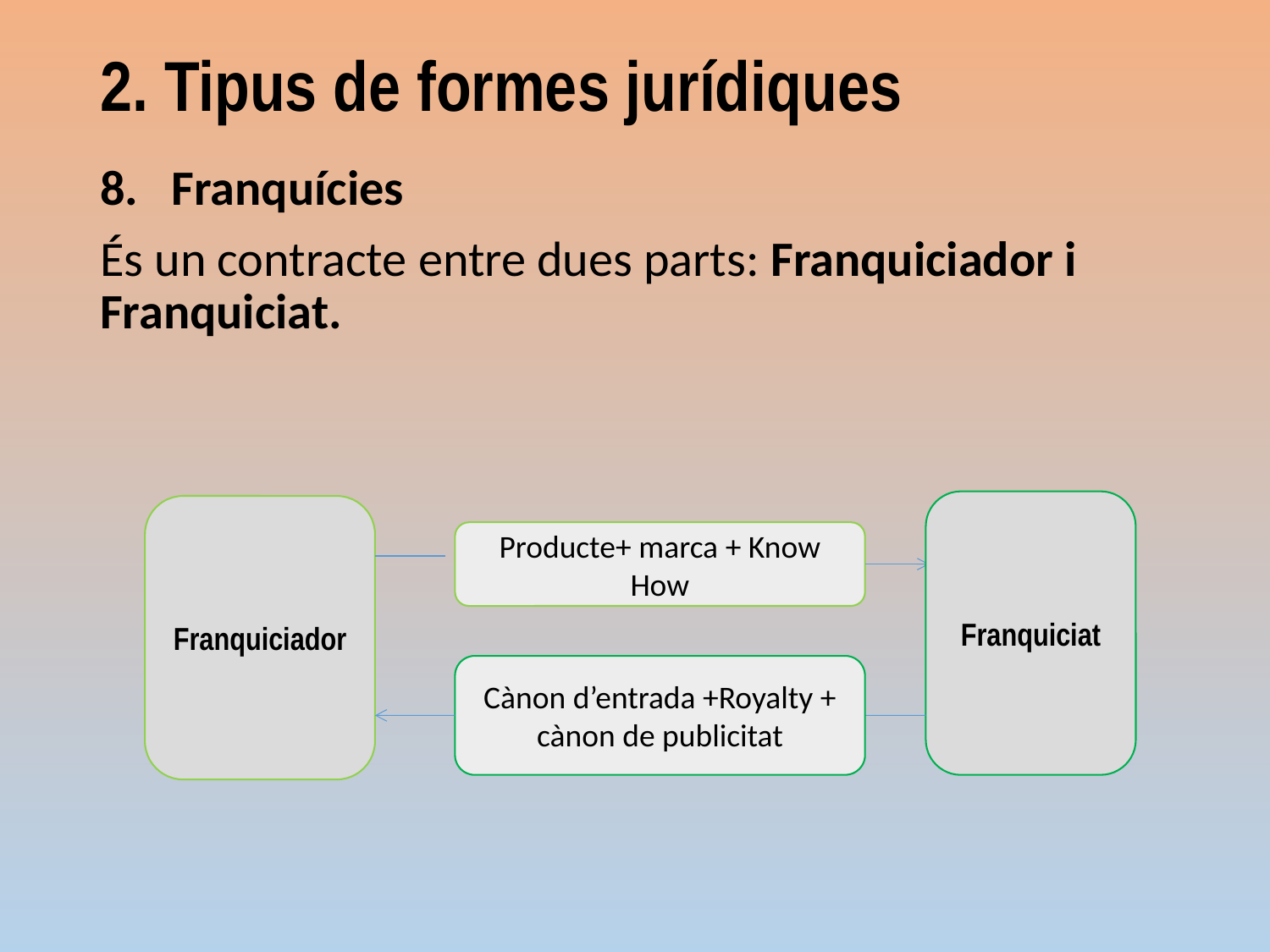

2. Tipus de formes jurídiques
Franquícies
És un contracte entre dues parts: Franquiciador i Franquiciat.

Franquiciat
Franquiciador
Producte+ marca + Know How
Cànon d’entrada +Royalty + cànon de publicitat